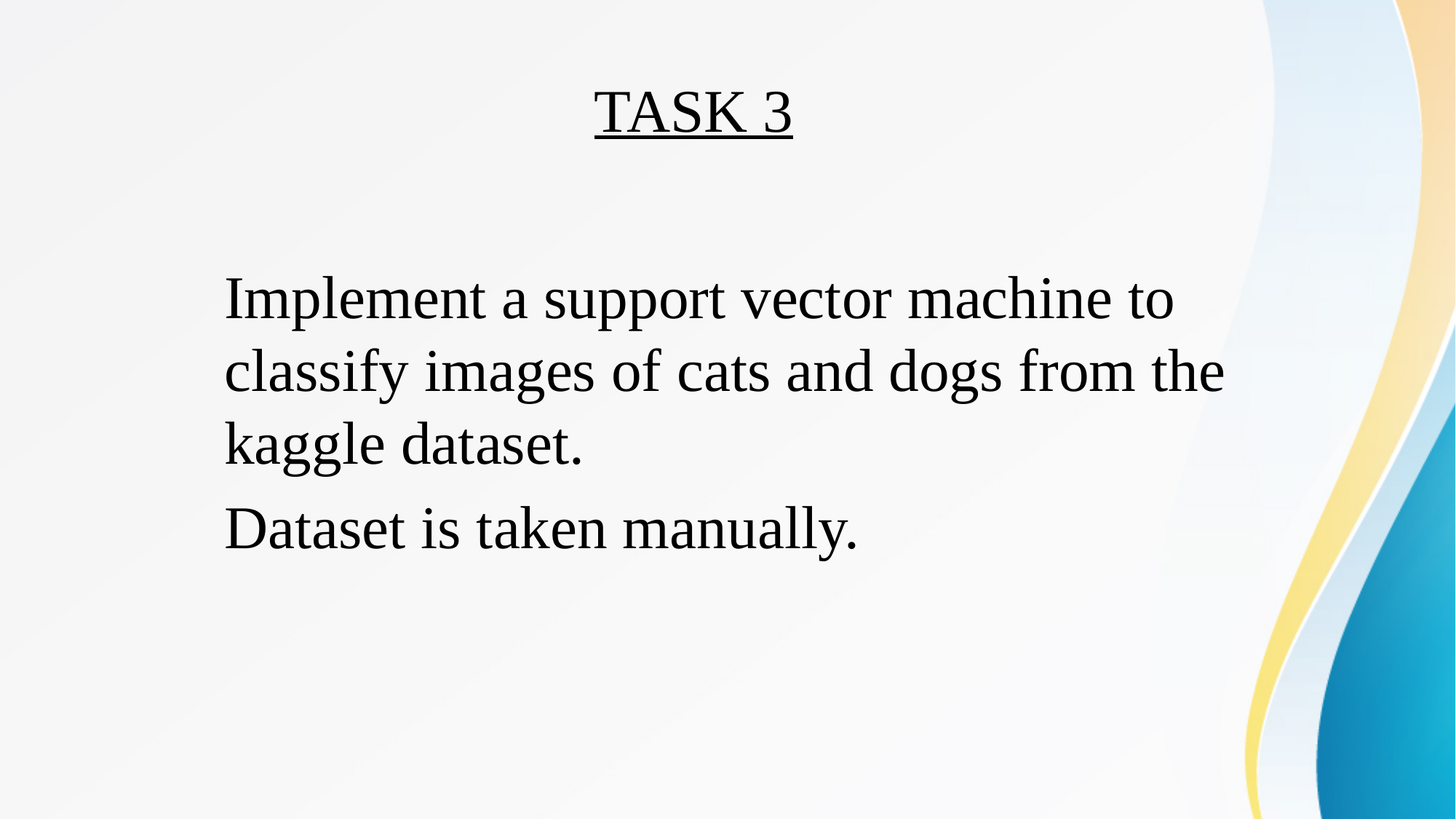

# TASK 3
Implement a support vector machine to classify images of cats and dogs from the kaggle dataset.
Dataset is taken manually.